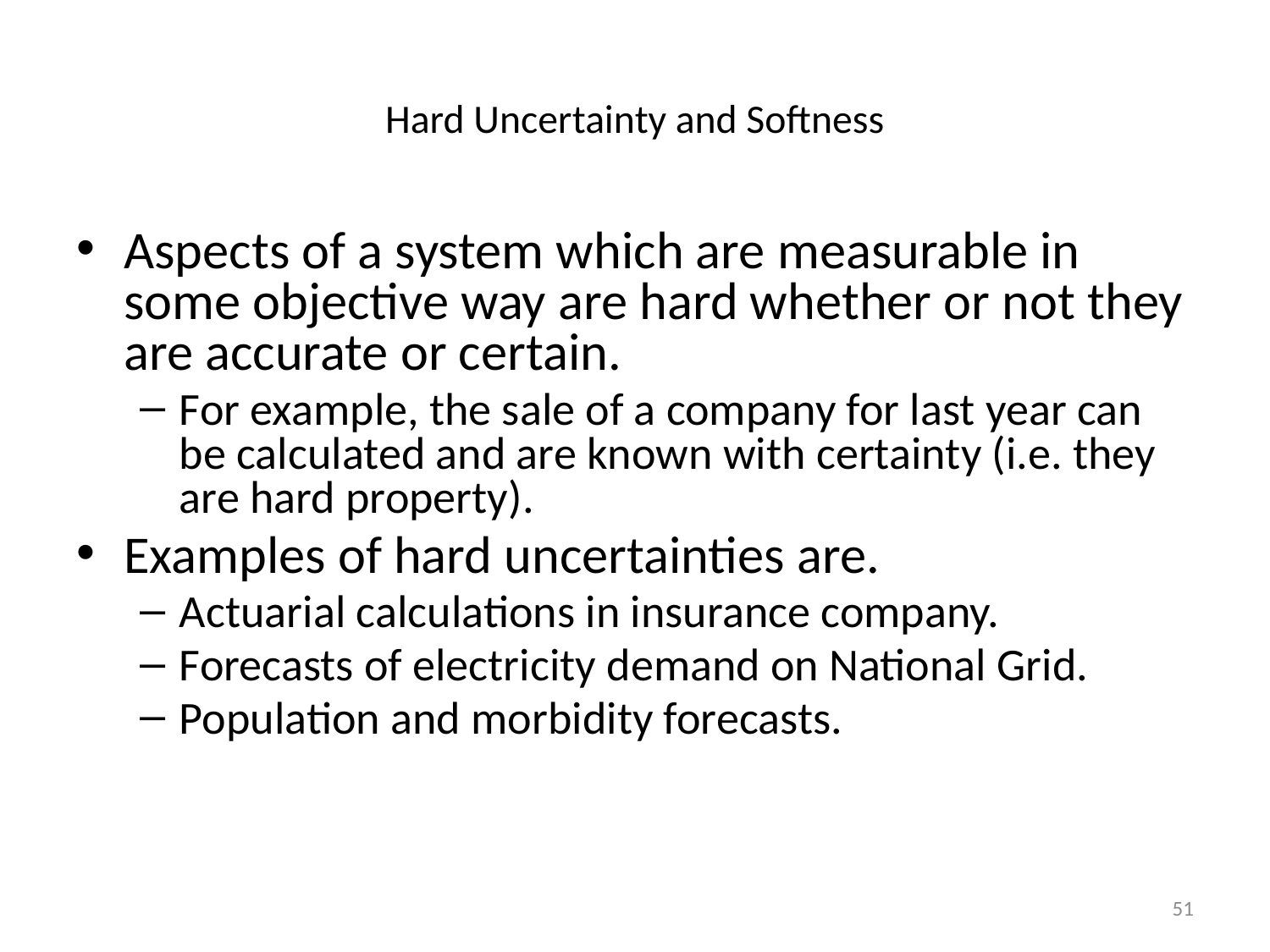

# Hard Uncertainty and Softness
Aspects of a system which are measurable in some objective way are hard whether or not they are accurate or certain.
For example, the sale of a company for last year can be calculated and are known with certainty (i.e. they are hard property).
Examples of hard uncertainties are.
Actuarial calculations in insurance company.
Forecasts of electricity demand on National Grid.
Population and morbidity forecasts.
51